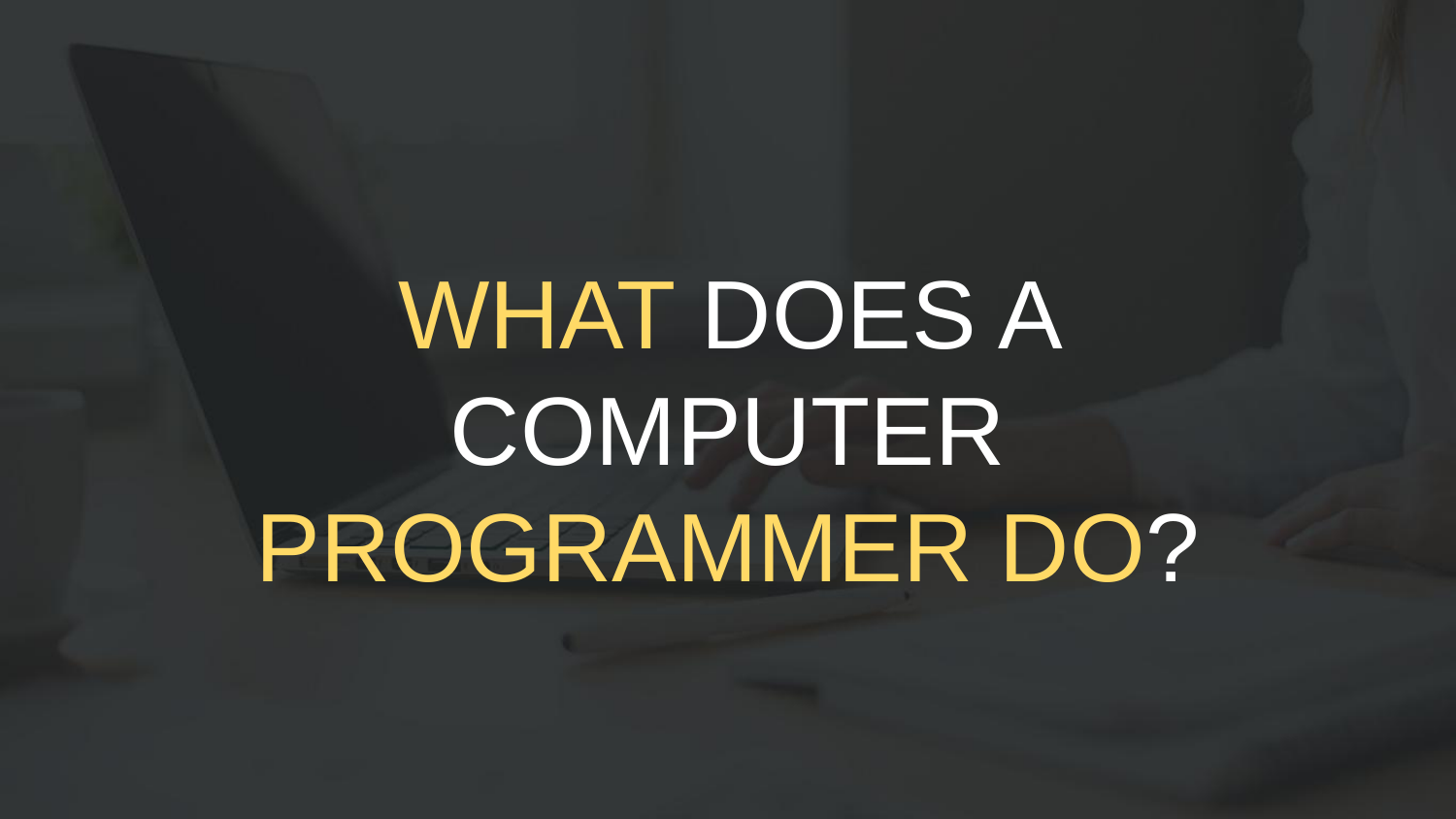

# WHAT DOES A COMPUTER PROGRAMMER DO?